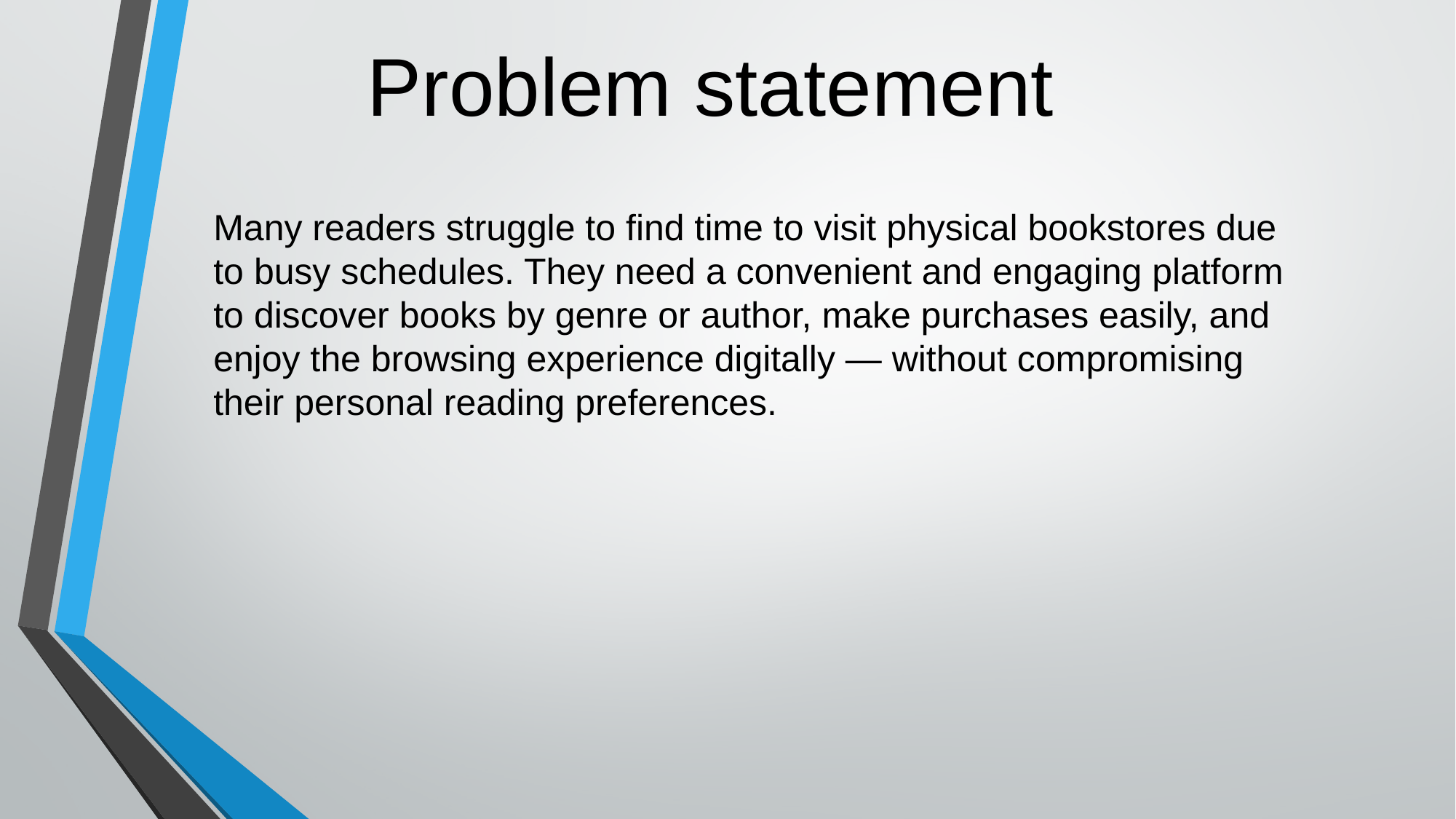

Problem statement
Many readers struggle to find time to visit physical bookstores due to busy schedules. They need a convenient and engaging platform to discover books by genre or author, make purchases easily, and enjoy the browsing experience digitally — without compromising their personal reading preferences.